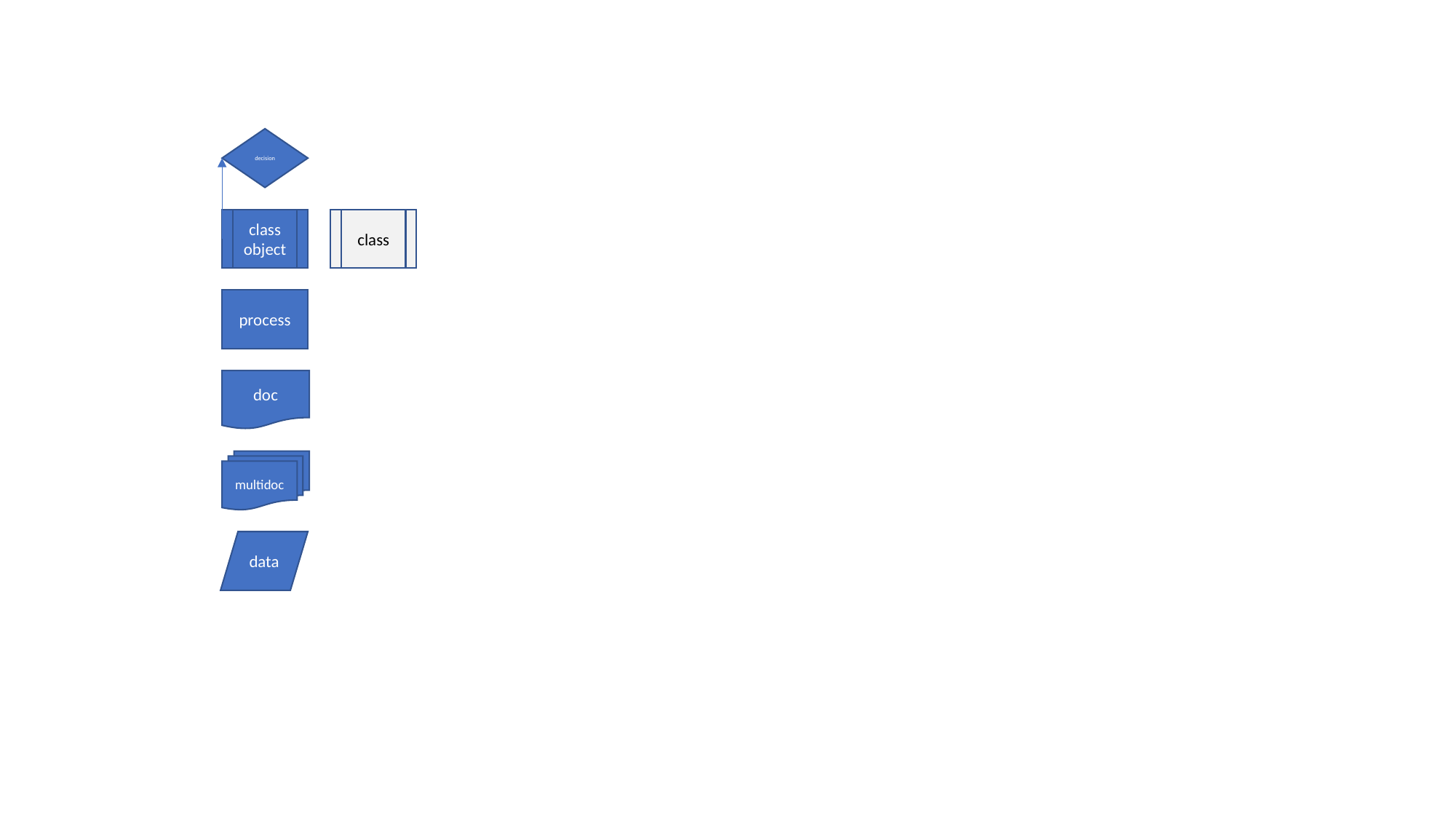

decision
class
object
class
process
doc
multidoc
data